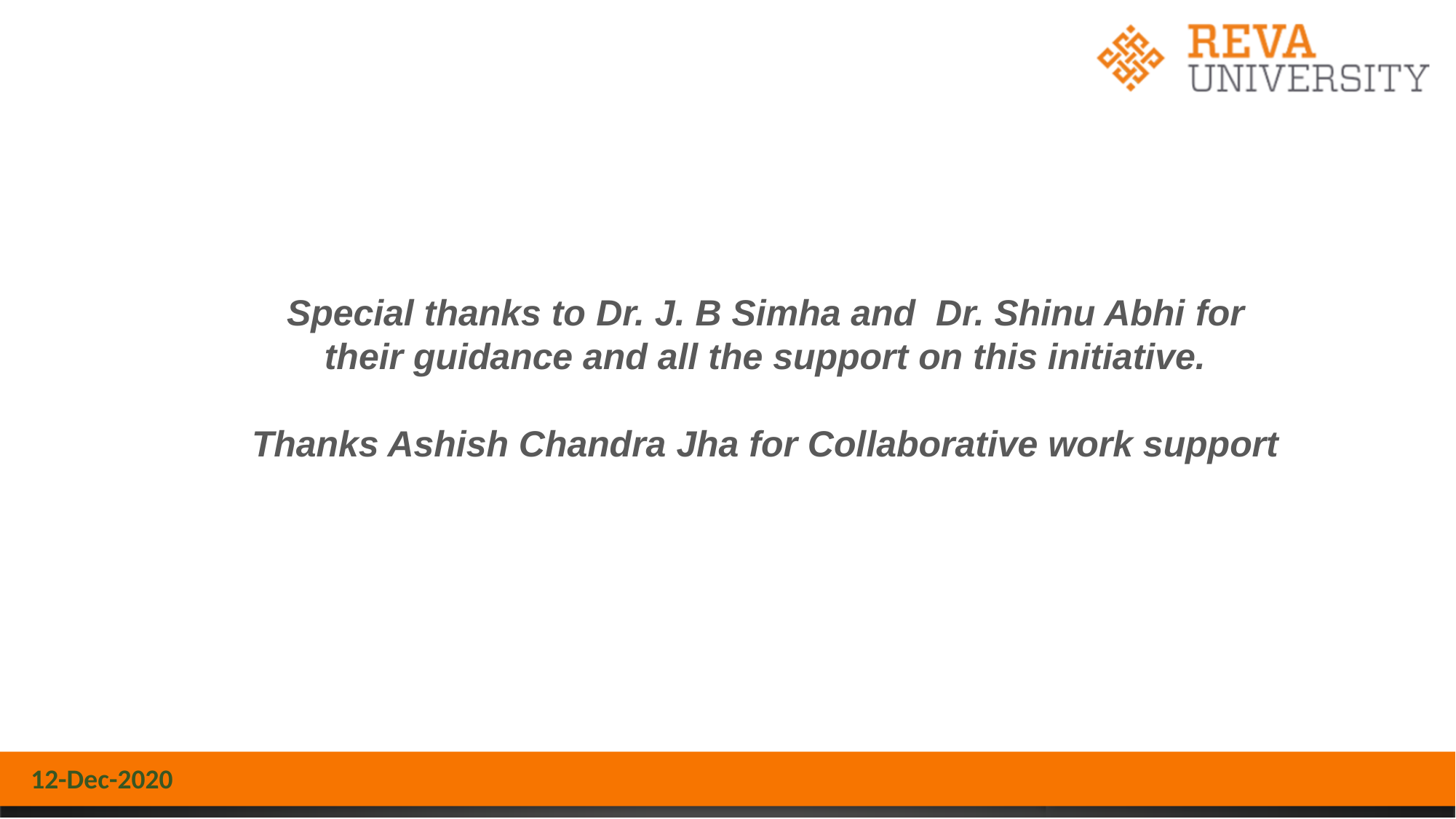

Special thanks to Dr. J. B Simha and  Dr. Shinu Abhi for their guidance and all the support on this initiative.

Thanks Ashish Chandra Jha for Collaborative work support
12-Dec-2020